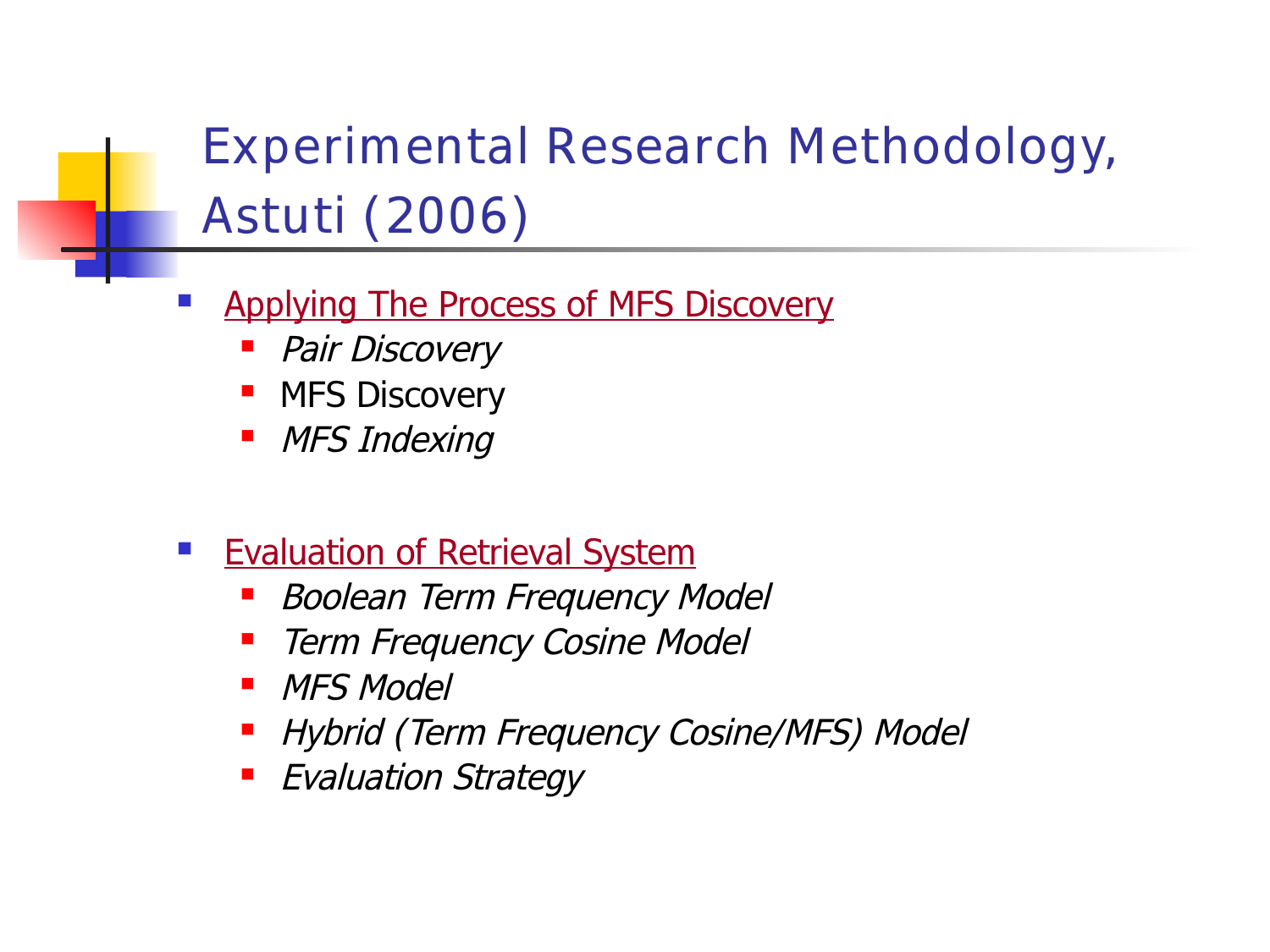

Experimental Research Methodology, Astuti (2006)
Applying The Process of MFS Discovery
Pair Discovery
MFS Discovery
MFS Indexing

Evaluation of Retrieval System
Boolean Term Frequency Model
Term Frequency Cosine Model
MFS Model
Hybrid (Term Frequency Cosine/MFS) Model
Evaluation Strategy